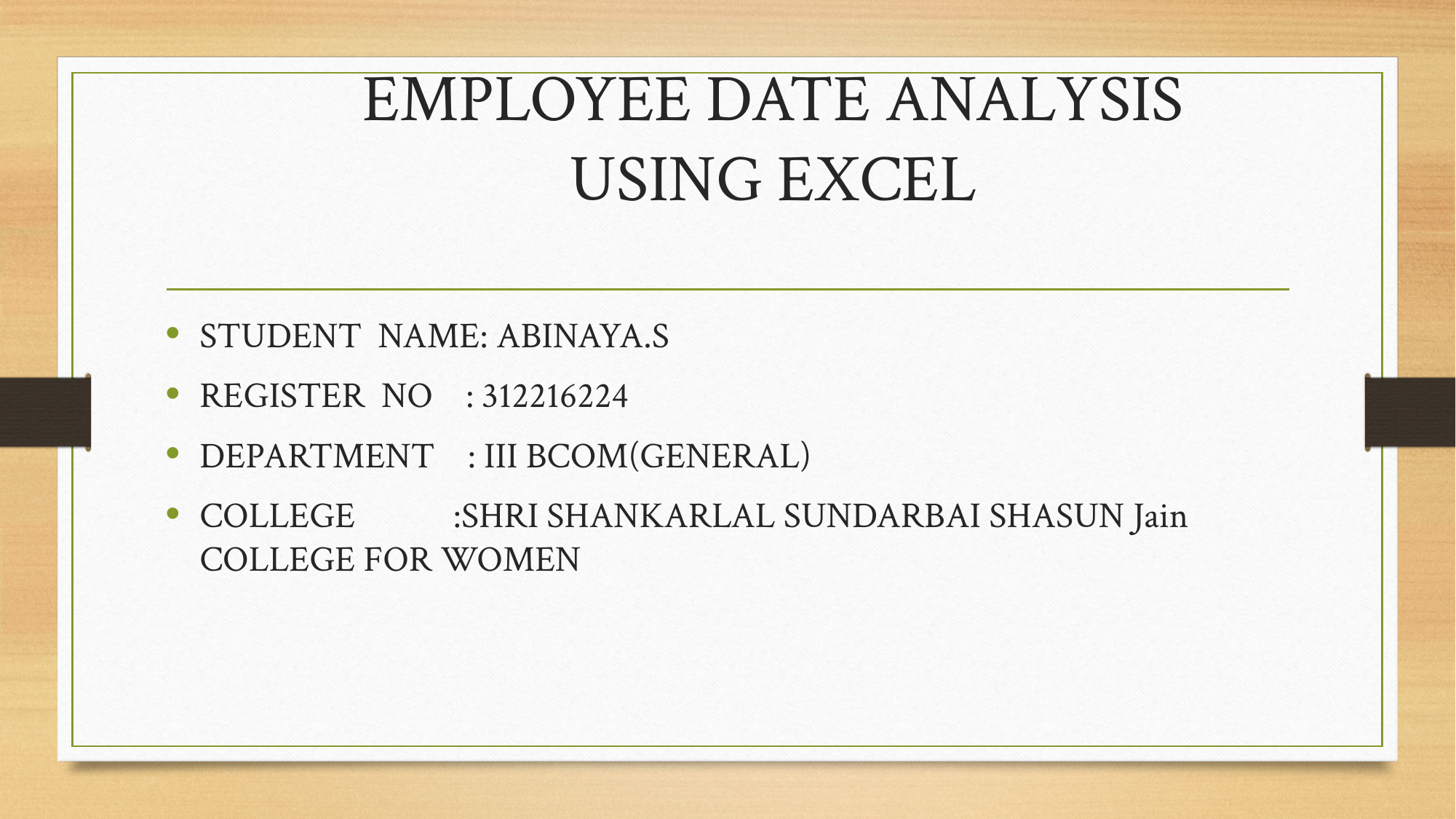

# EMPLOYEE DATE ANALYSIS USING EXCEL
STUDENT  NAME: ABINAYA.S
REGISTER  NO    : 312216224
DEPARTMENT    : III BCOM(GENERAL)
COLLEGE            :SHRI SHANKARLAL SUNDARBAI SHASUN Jain COLLEGE FOR WOMEN